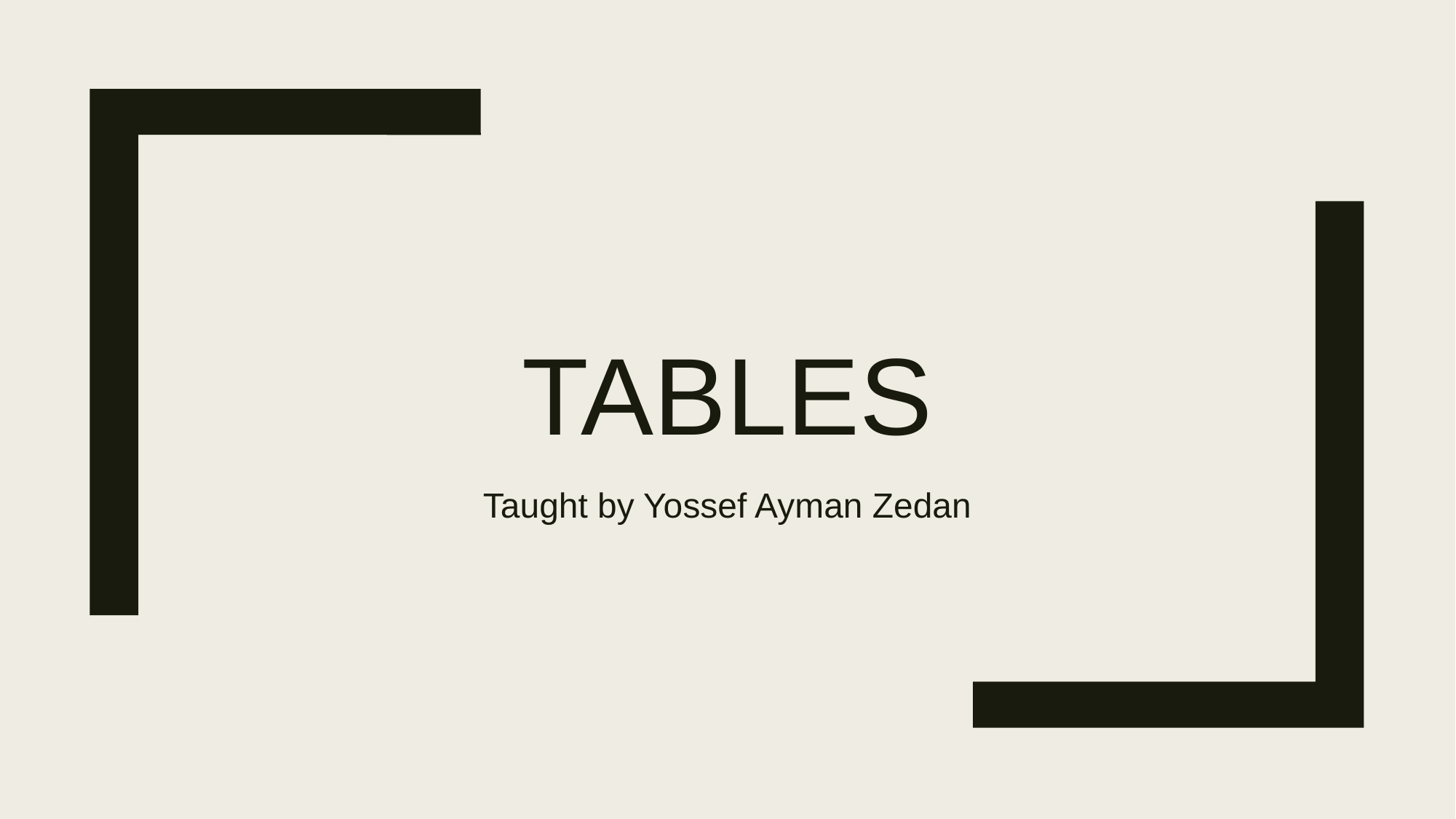

# tables
Taught by Yossef Ayman Zedan